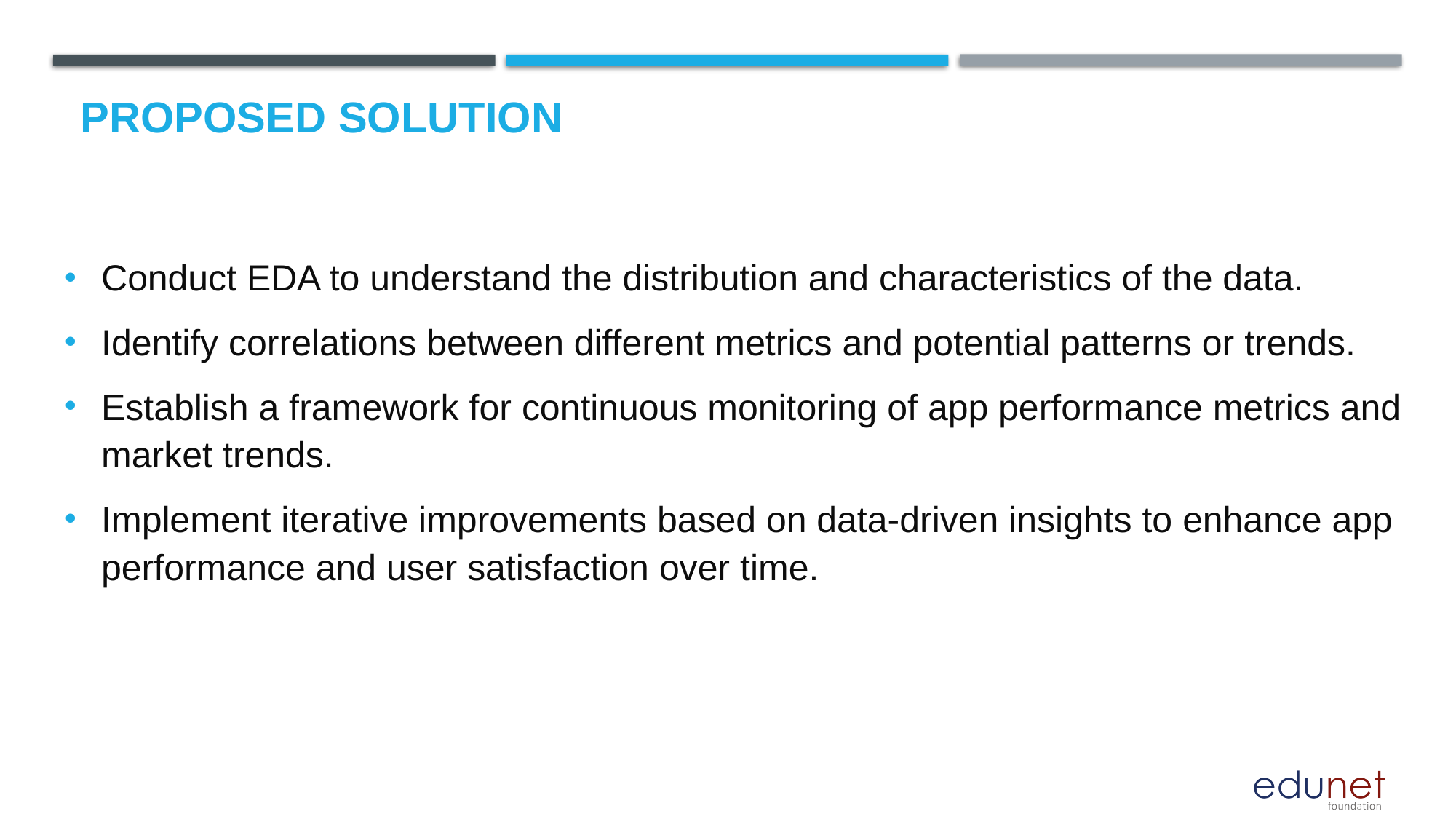

# Proposed Solution
Conduct EDA to understand the distribution and characteristics of the data.
Identify correlations between different metrics and potential patterns or trends.
Establish a framework for continuous monitoring of app performance metrics and market trends.
Implement iterative improvements based on data-driven insights to enhance app performance and user satisfaction over time.